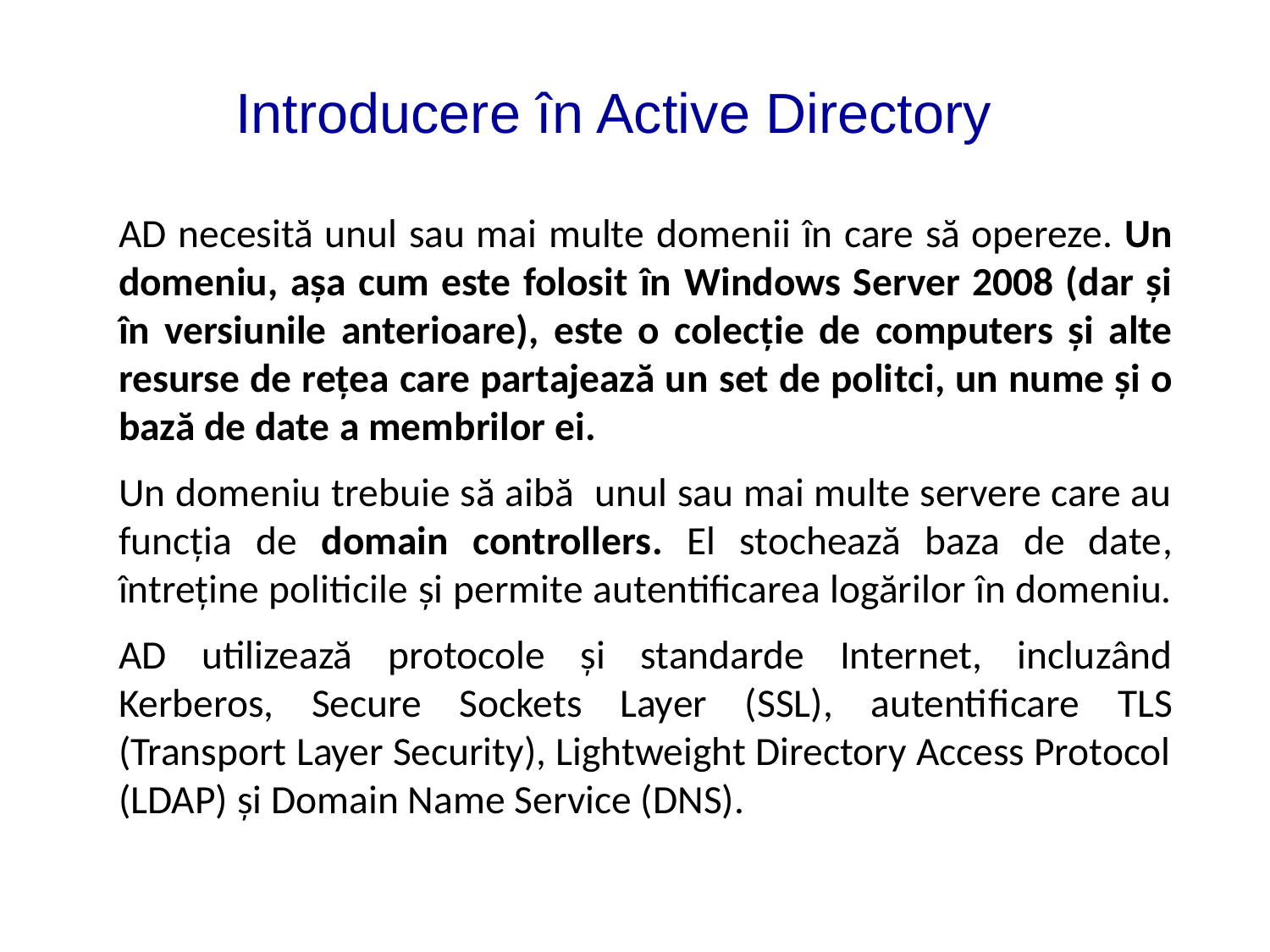

# Introducere în Active Directory
AD necesită unul sau mai multe domenii în care să opereze. Un domeniu, așa cum este folosit în Windows Server 2008 (dar și în versiunile anterioare), este o colecție de computers și alte resurse de rețea care partajează un set de politci, un nume și o bază de date a membrilor ei.
Un domeniu trebuie să aibă  unul sau mai multe servere care au funcția de domain controllers. El stochează baza de date, întreține politicile și permite autentificarea logărilor în domeniu.
AD utilizează protocole și standarde Internet, incluzând Kerberos, Secure Sockets Layer (SSL), autentificare TLS (Transport Layer Security), Lightweight Directory Access Protocol (LDAP) și Domain Name Service (DNS).